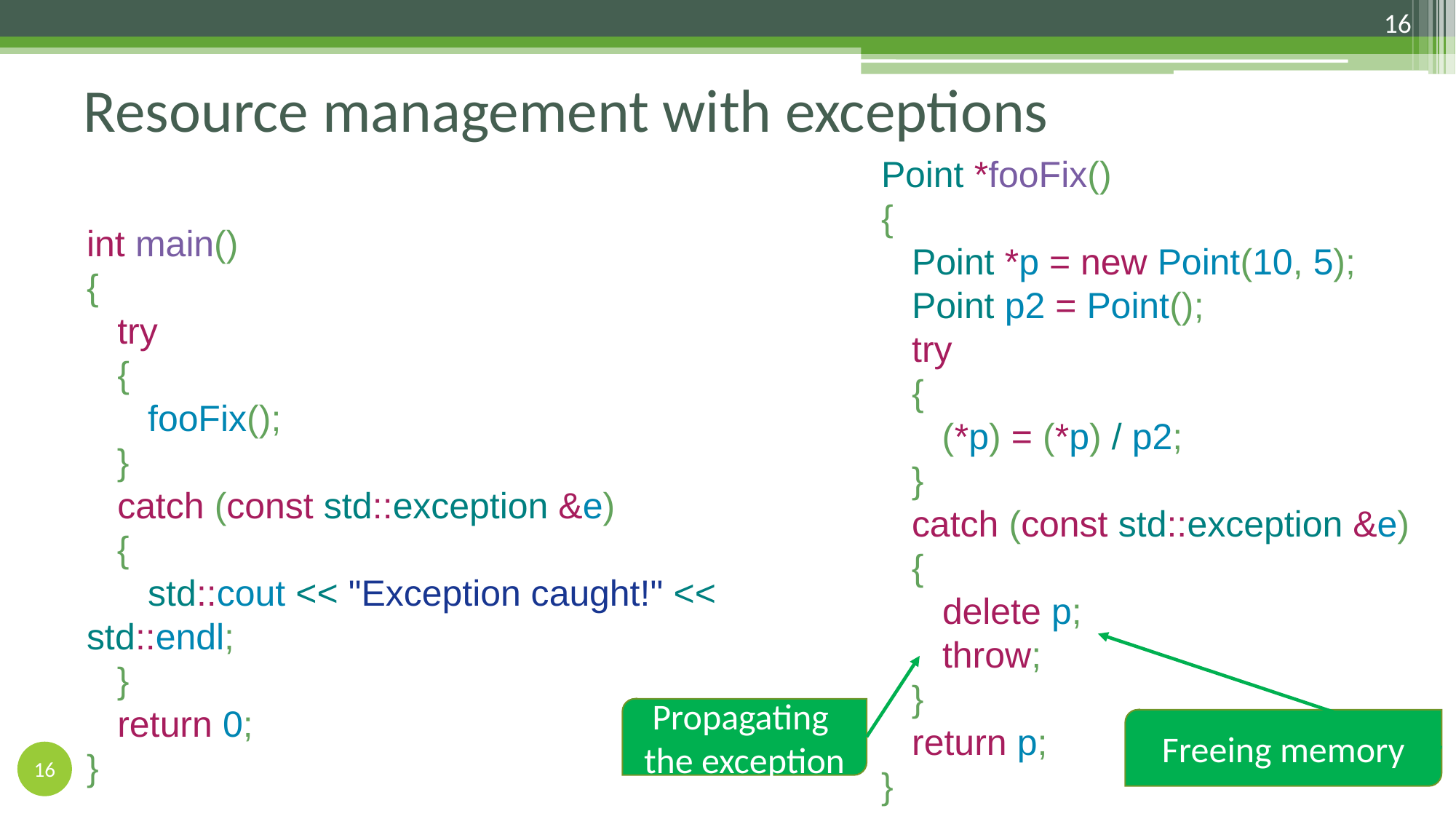

16
# Resource management with exceptions
Point *fooFix()
{
   Point *p = new Point(10, 5);
   Point p2 = Point();
   try
   {
      (*p) = (*p) / p2;
   }
   catch (const std::exception &e)
   {
      delete p;
      throw;
   }
   return p;
}
int main()
{
   try
   {
      fooFix();
   }
   catch (const std::exception &e)
   {
      std::cout << "Exception caught!" << std::endl;
   }
   return 0;
}
Propagating  the exception
Freeing memory